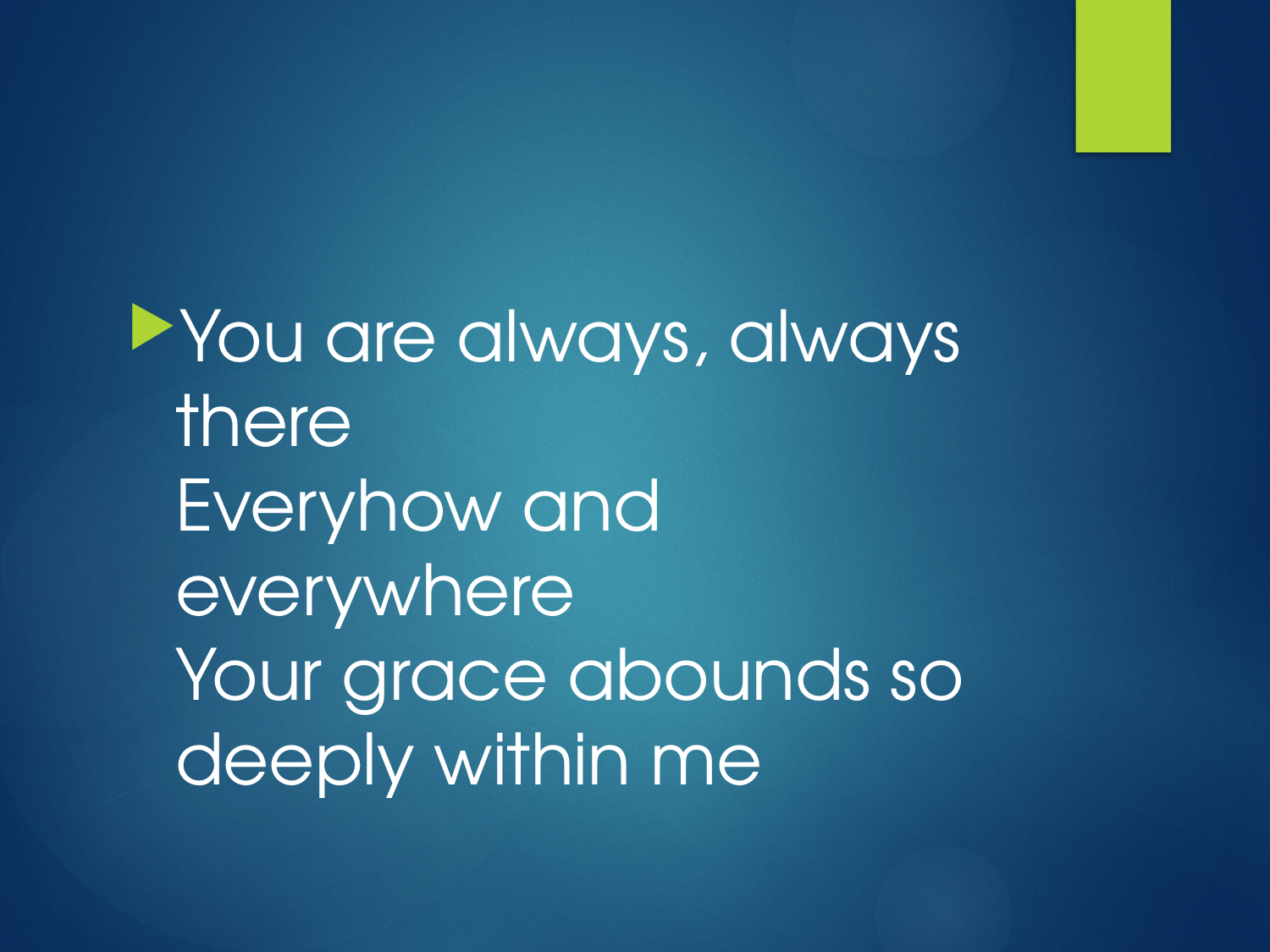

#
You are always, always there
Everyhow and everywhere
Your grace abounds so deeply within me